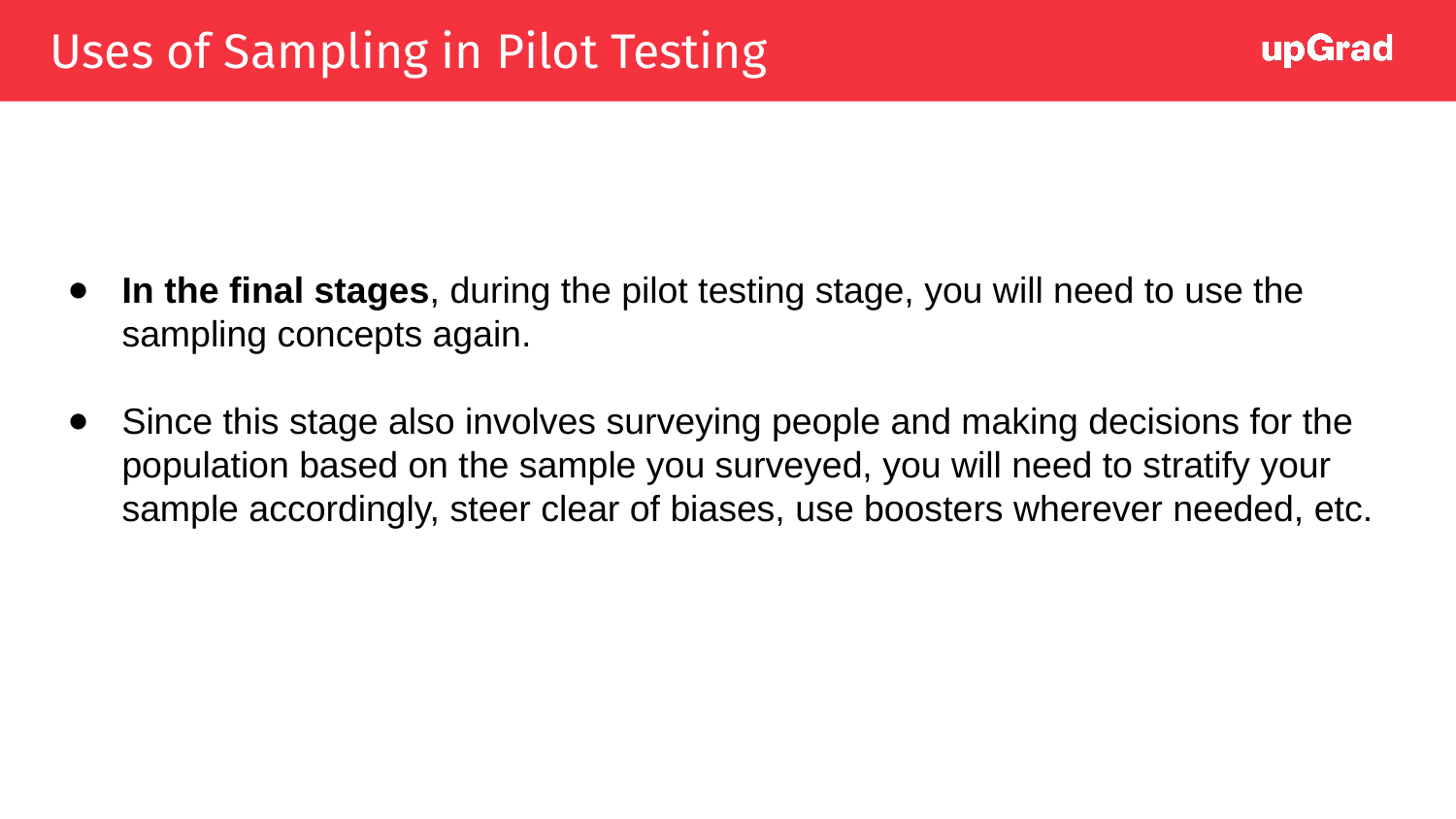

# Uses of Sampling in Pilot Testing

In the final stages, during the pilot testing stage, you will need to use the sampling concepts again.

Since this stage also involves surveying people and making decisions for the population based on the sample you surveyed, you will need to stratify your sample accordingly, steer clear of biases, use boosters wherever needed, etc.